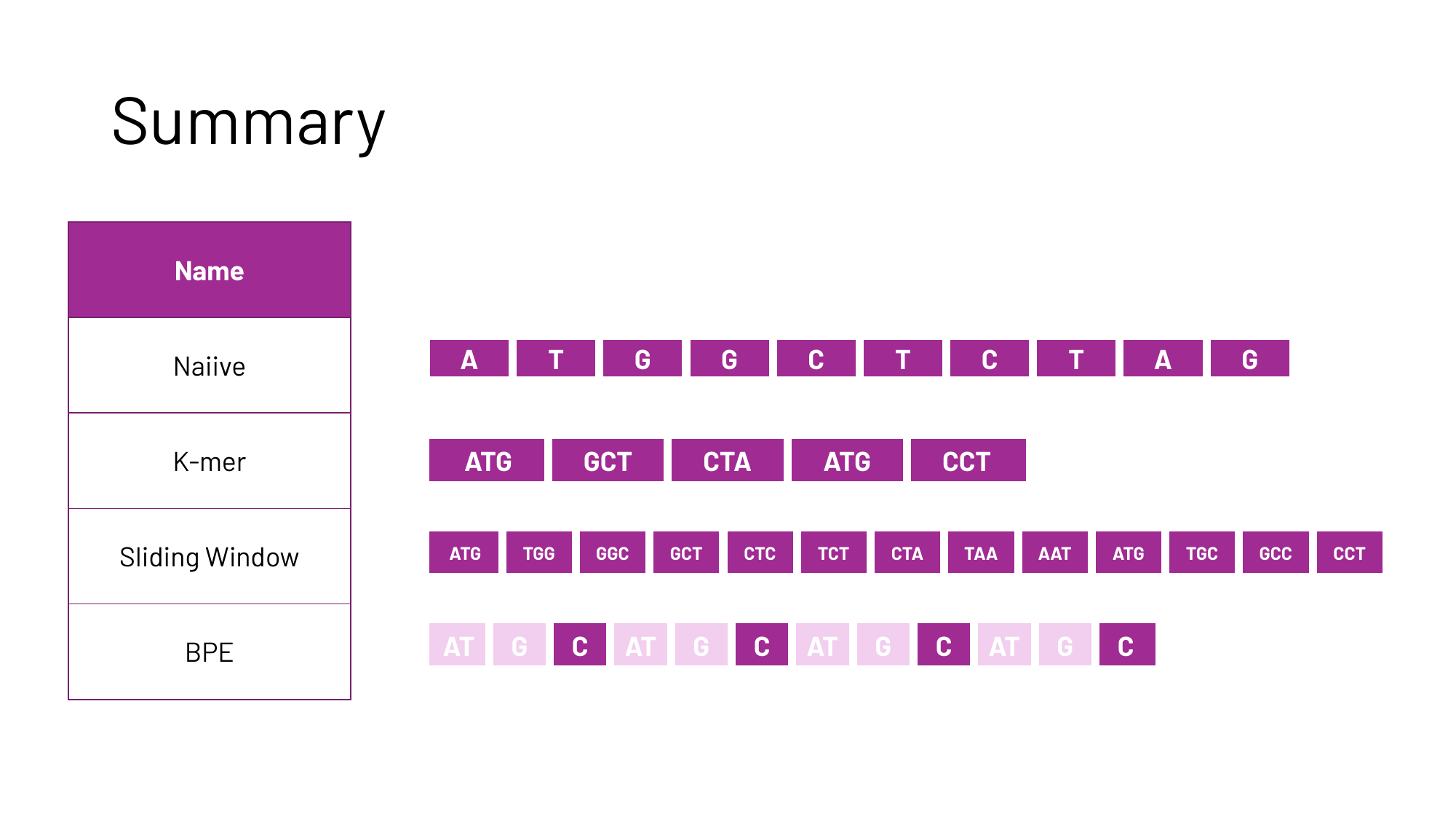

# Summary
| Name |
| --- |
| Naiive |
| K-mer |
| Sliding Window |
| BPE |
| A | T | G | G | C | T | C | T | A | G |
| --- | --- | --- | --- | --- | --- | --- | --- | --- | --- |
| ATG | GCT | CTA | ATG | CCT |
| --- | --- | --- | --- | --- |
| ATG | TGG | GGC | GCT | CTC | TCT | CTA | TAA | AAT | ATG | TGC | GCC | CCT |
| --- | --- | --- | --- | --- | --- | --- | --- | --- | --- | --- | --- | --- |
| AT | G | C | AT | G | C | AT | G | C | AT | G | C |
| --- | --- | --- | --- | --- | --- | --- | --- | --- | --- | --- | --- |